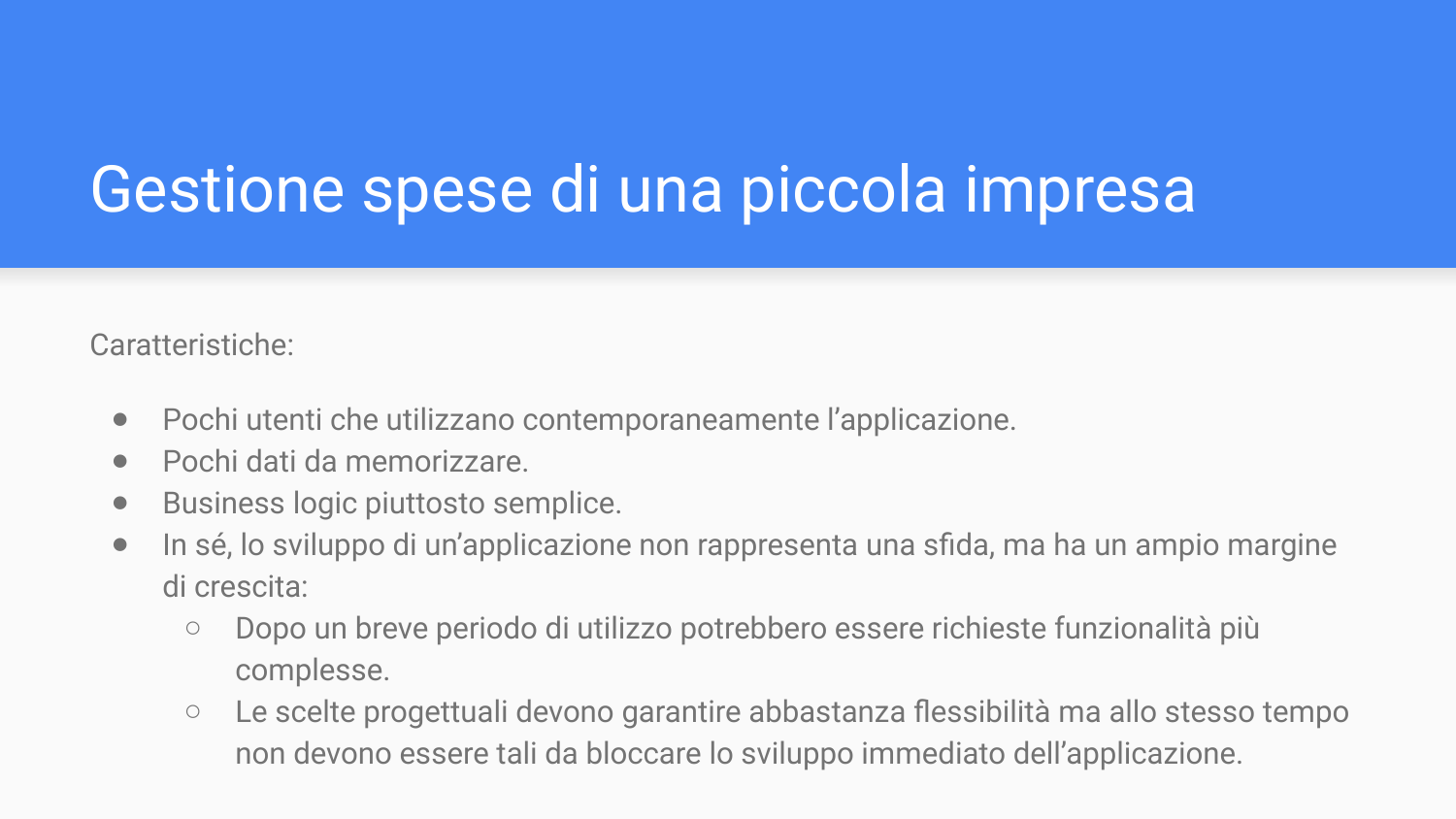

# Gestione spese di una piccola impresa
Caratteristiche:
Pochi utenti che utilizzano contemporaneamente l’applicazione.
Pochi dati da memorizzare.
Business logic piuttosto semplice.
In sé, lo sviluppo di un’applicazione non rappresenta una sfida, ma ha un ampio margine di crescita:
Dopo un breve periodo di utilizzo potrebbero essere richieste funzionalità più complesse.
Le scelte progettuali devono garantire abbastanza flessibilità ma allo stesso tempo non devono essere tali da bloccare lo sviluppo immediato dell’applicazione.